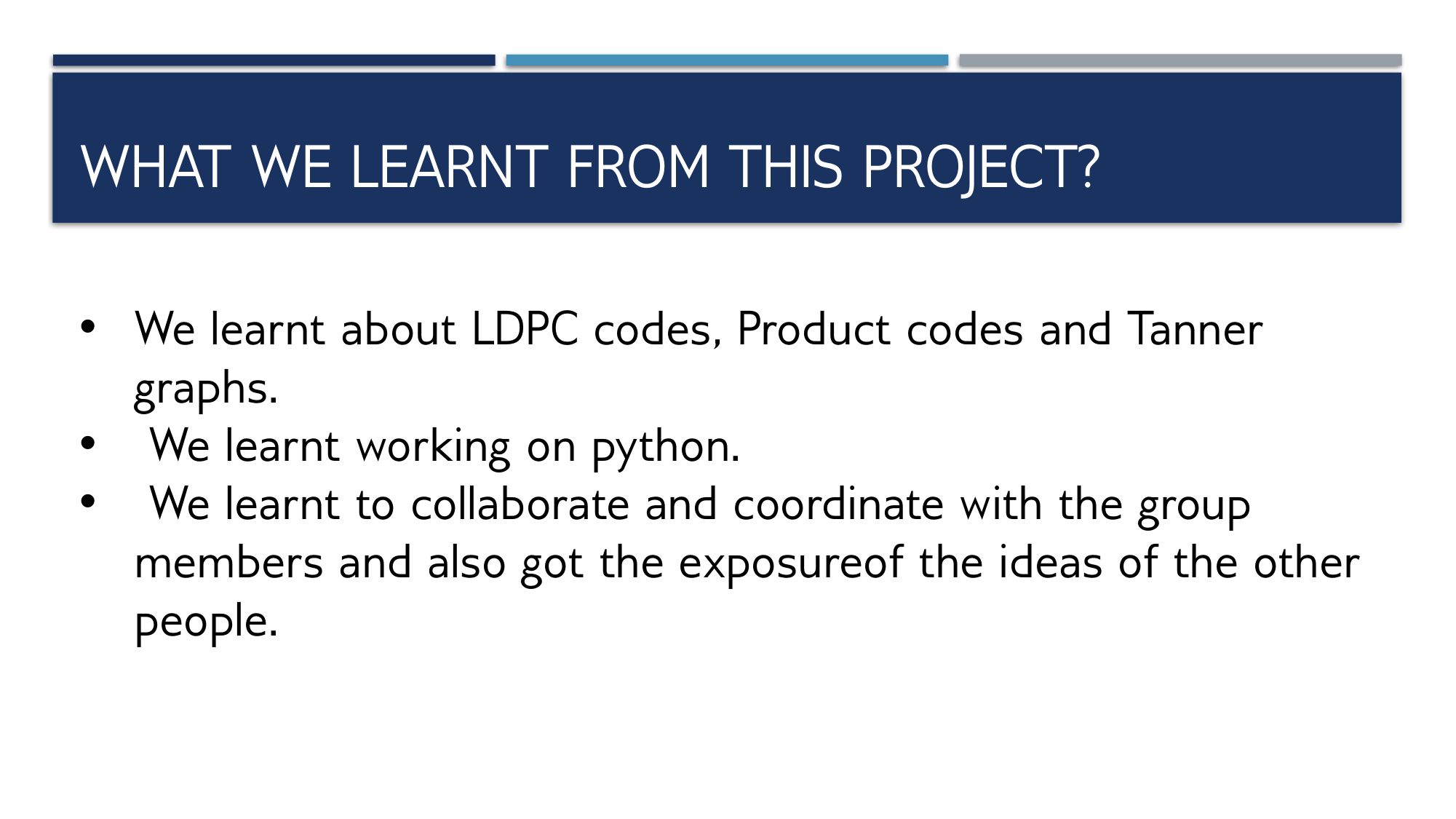

# What we learnt from this project?
We learnt about LDPC codes, Product codes and Tanner graphs.
 We learnt working on python.
 We learnt to collaborate and coordinate with the group members and also got the exposureof the ideas of the other people.